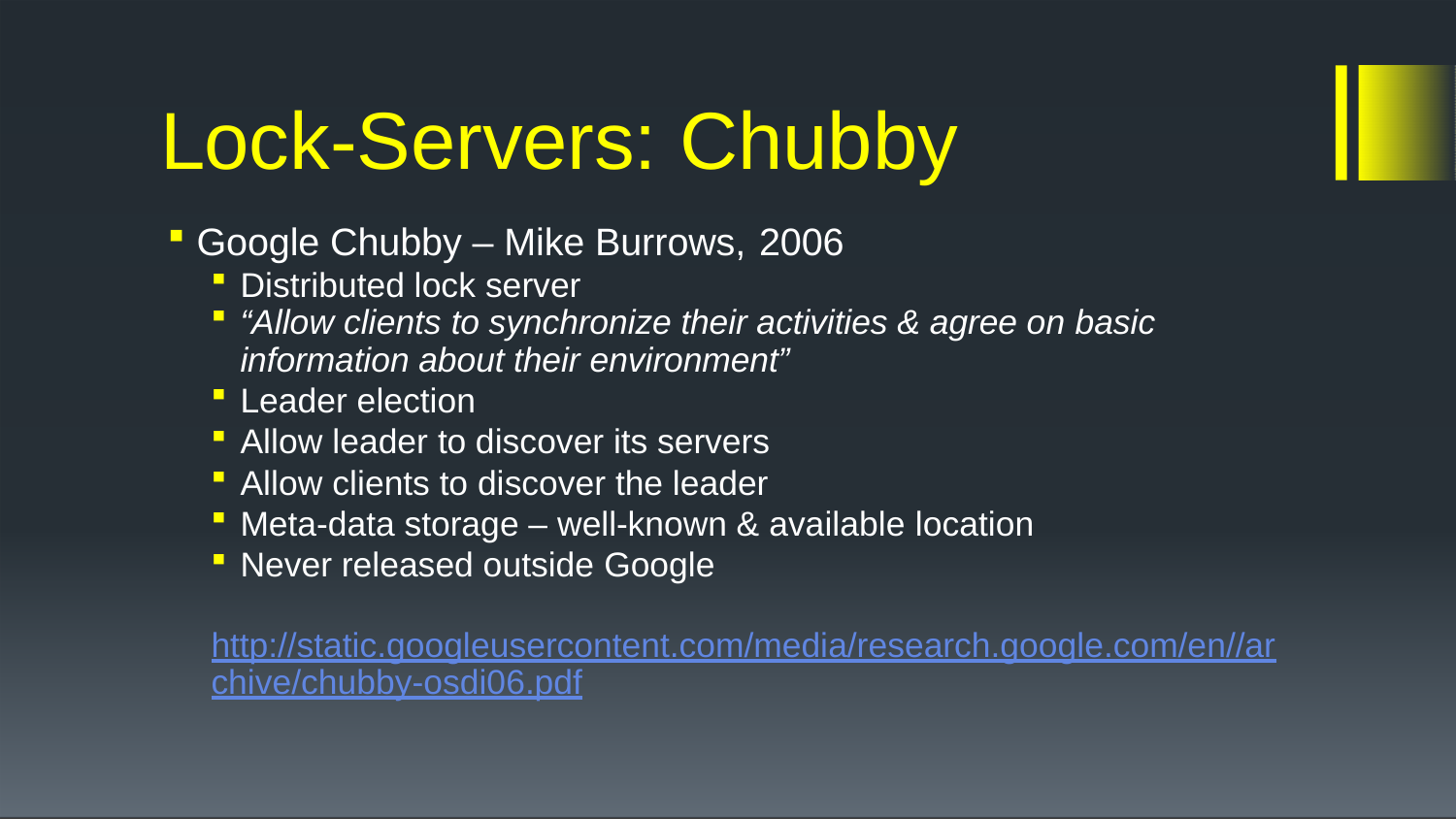

# Lock-Servers: Chubby
Google Chubby – Mike Burrows, 2006
Distributed lock server
“Allow clients to synchronize their activities & agree on basic
information about their environment”
Leader election
Allow leader to discover its servers
Allow clients to discover the leader
Meta-data storage – well-known & available location
Never released outside Google

http://static.googleusercontent.com/media/research.google.com/en//ar
chive/chubby-osdi06.pdf